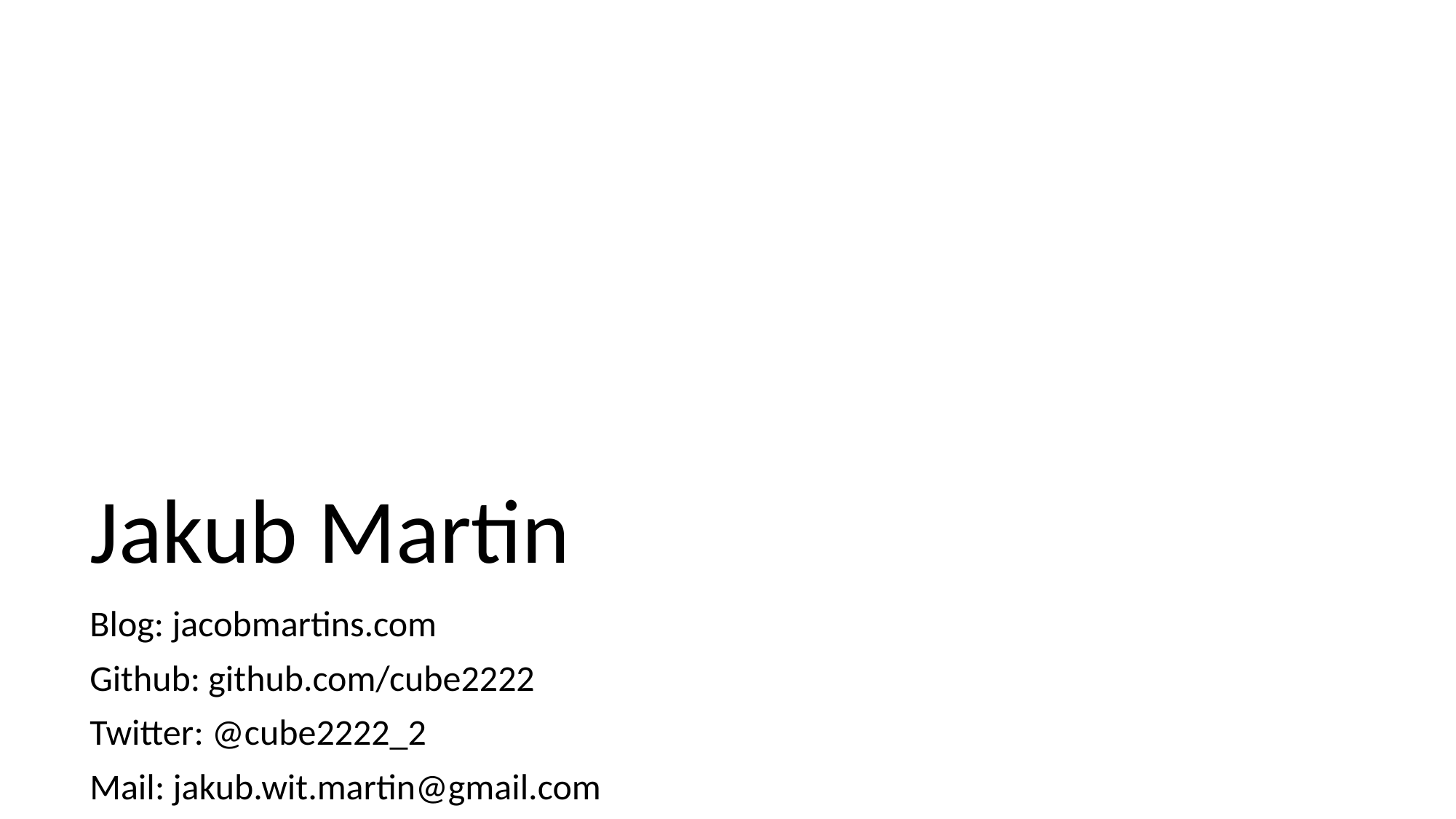

# Jakub Martin
Blog: jacobmartins.com
Github: github.com/cube2222
Twitter: @cube2222_2
Mail: jakub.wit.martin@gmail.com